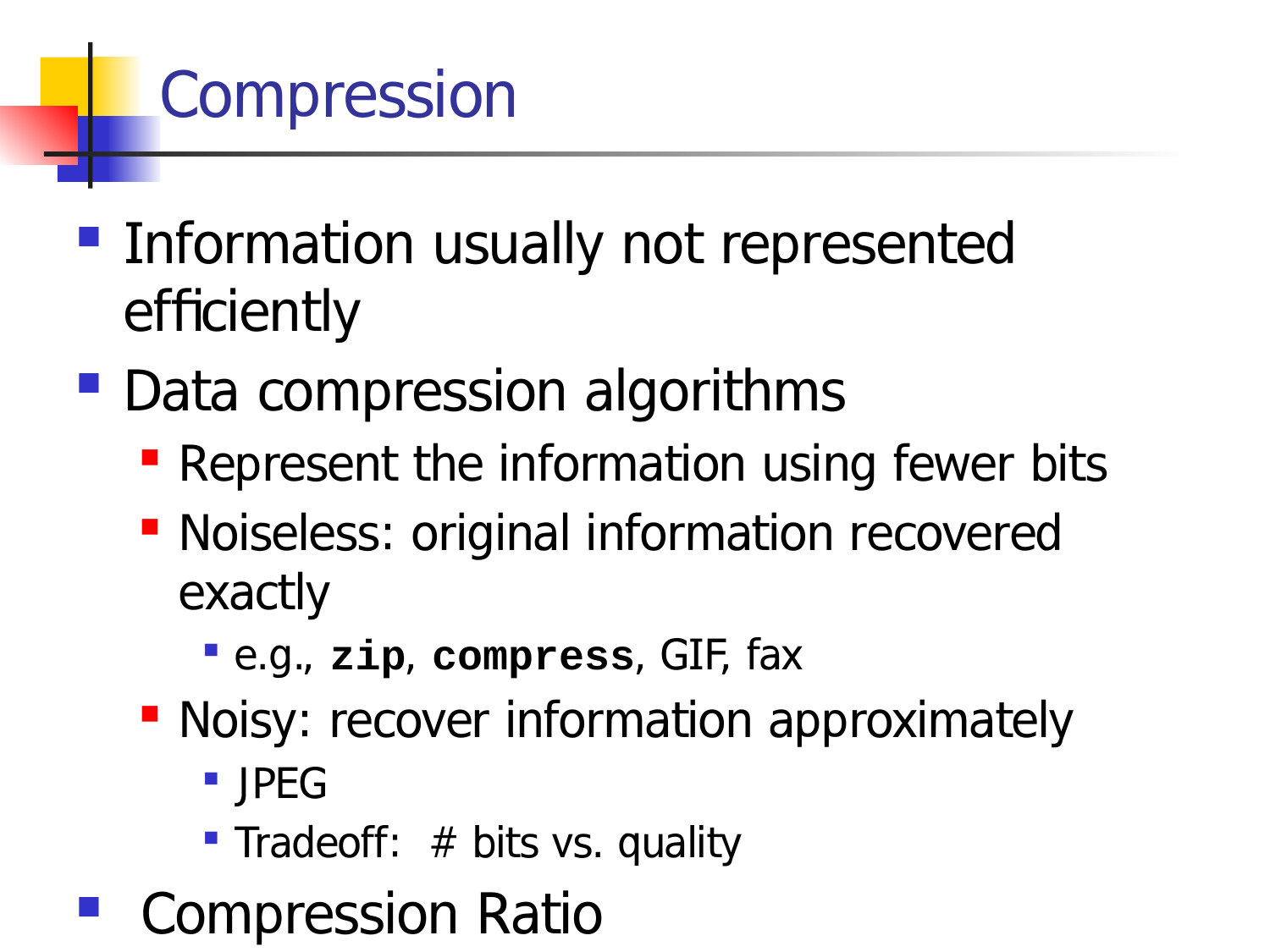

# Compression
Information usually not represented efficiently
Data compression algorithms
Represent the information using fewer bits
Noiseless: original information recovered exactly
e.g., zip, compress, GIF, fax
Noisy: recover information approximately
JPEG
Tradeoff:  # bits vs. quality
 Compression Ratio
#bits (original file) / #bits (compressed file)